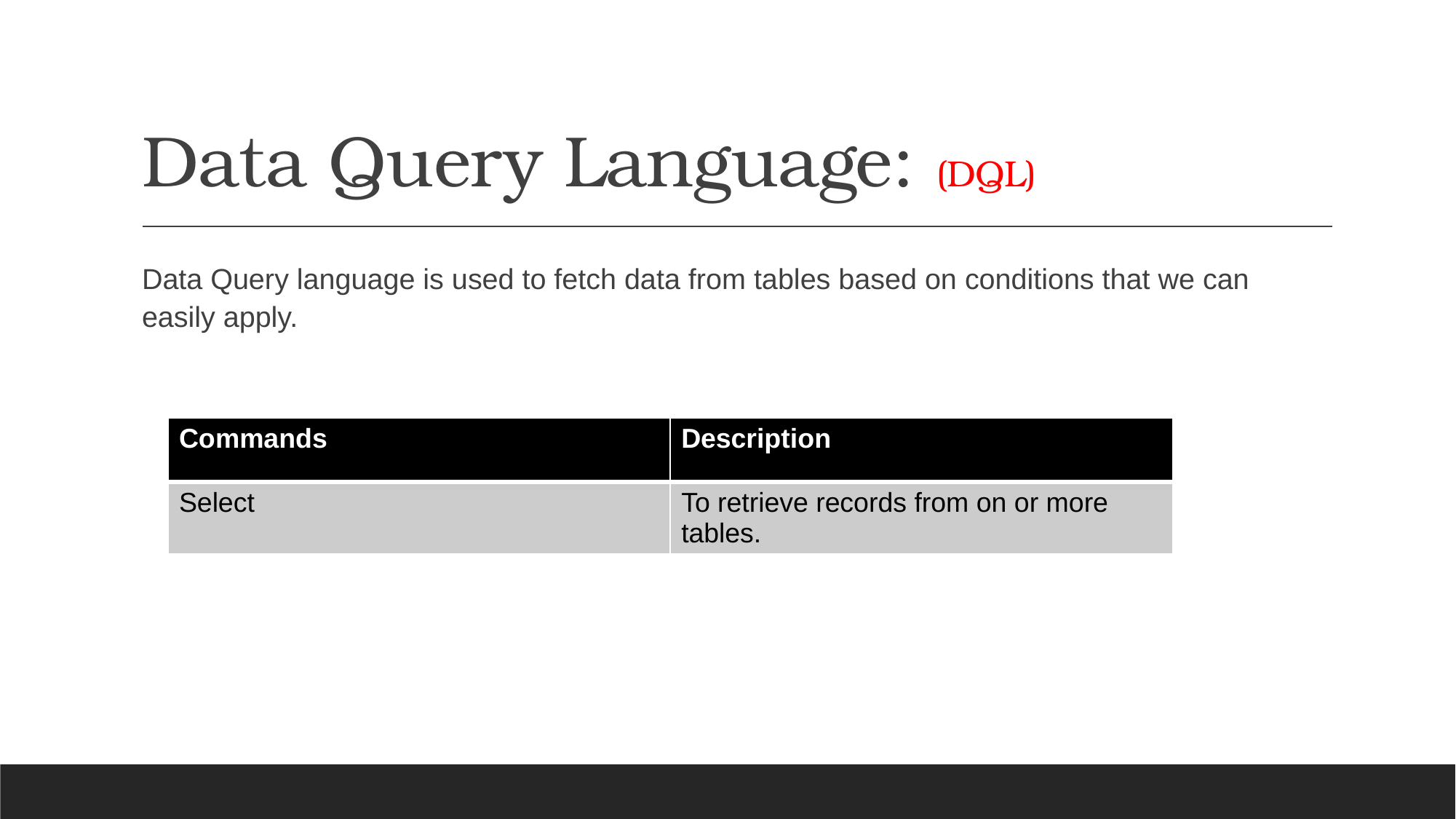

# Data Query Language: (DQL)
Data Query language is used to fetch data from tables based on conditions that we can easily apply.
| Commands | Description |
| --- | --- |
| Select | To retrieve records from on or more tables. |